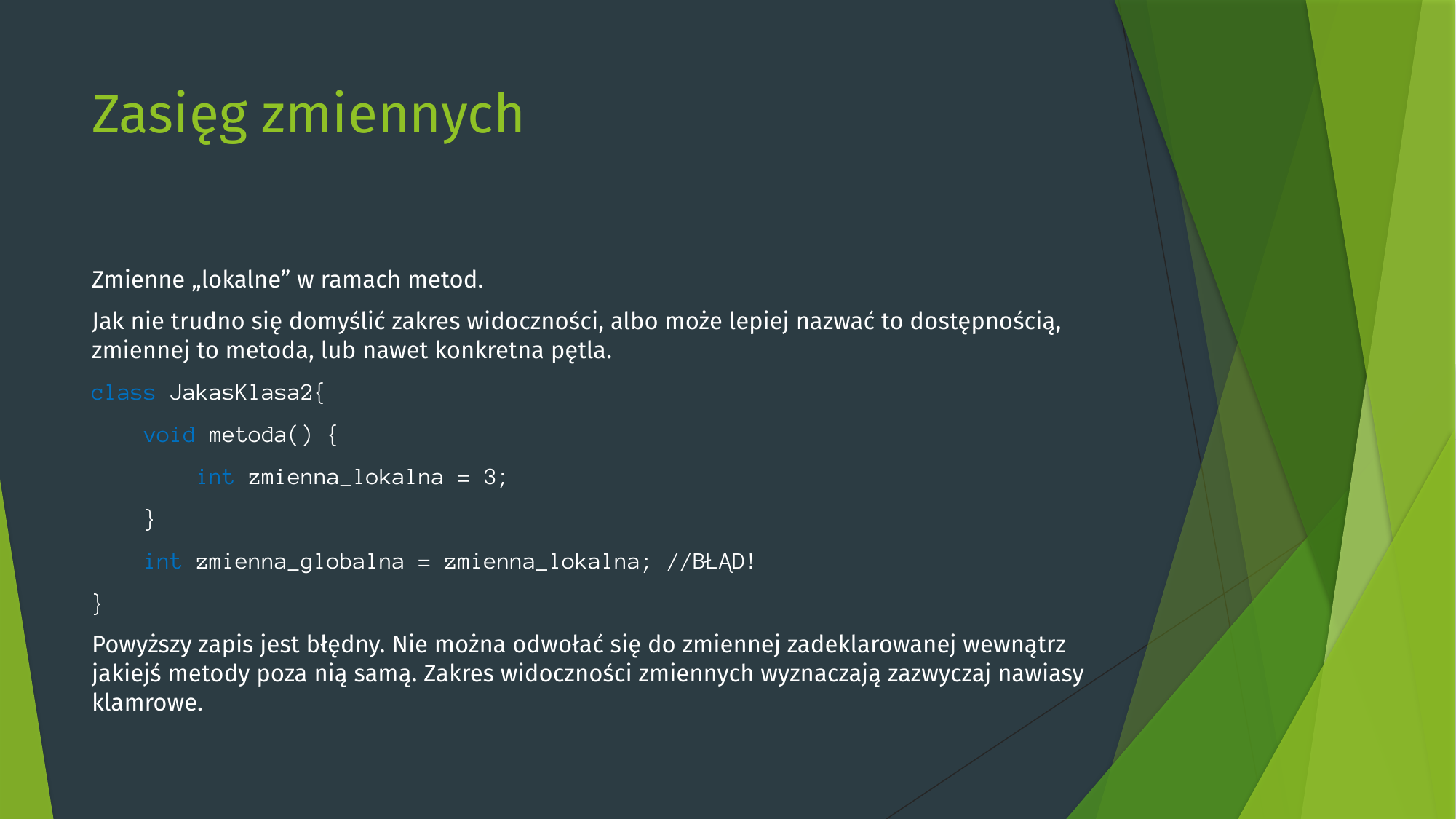

# Zasięg zmiennych
Zmienne „lokalne” w ramach metod.
Jak nie trudno się domyślić zakres widoczności, albo może lepiej nazwać to dostępnością, zmiennej to metoda, lub nawet konkretna pętla.
class JakasKlasa2{
    void metoda() {
        int zmienna_lokalna = 3;
    }
    int zmienna_globalna = zmienna_lokalna; //BŁĄD!
}
Powyższy zapis jest błędny. Nie można odwołać się do zmiennej zadeklarowanej wewnątrz jakiejś metody poza nią samą. Zakres widoczności zmiennych wyznaczają zazwyczaj nawiasy klamrowe.